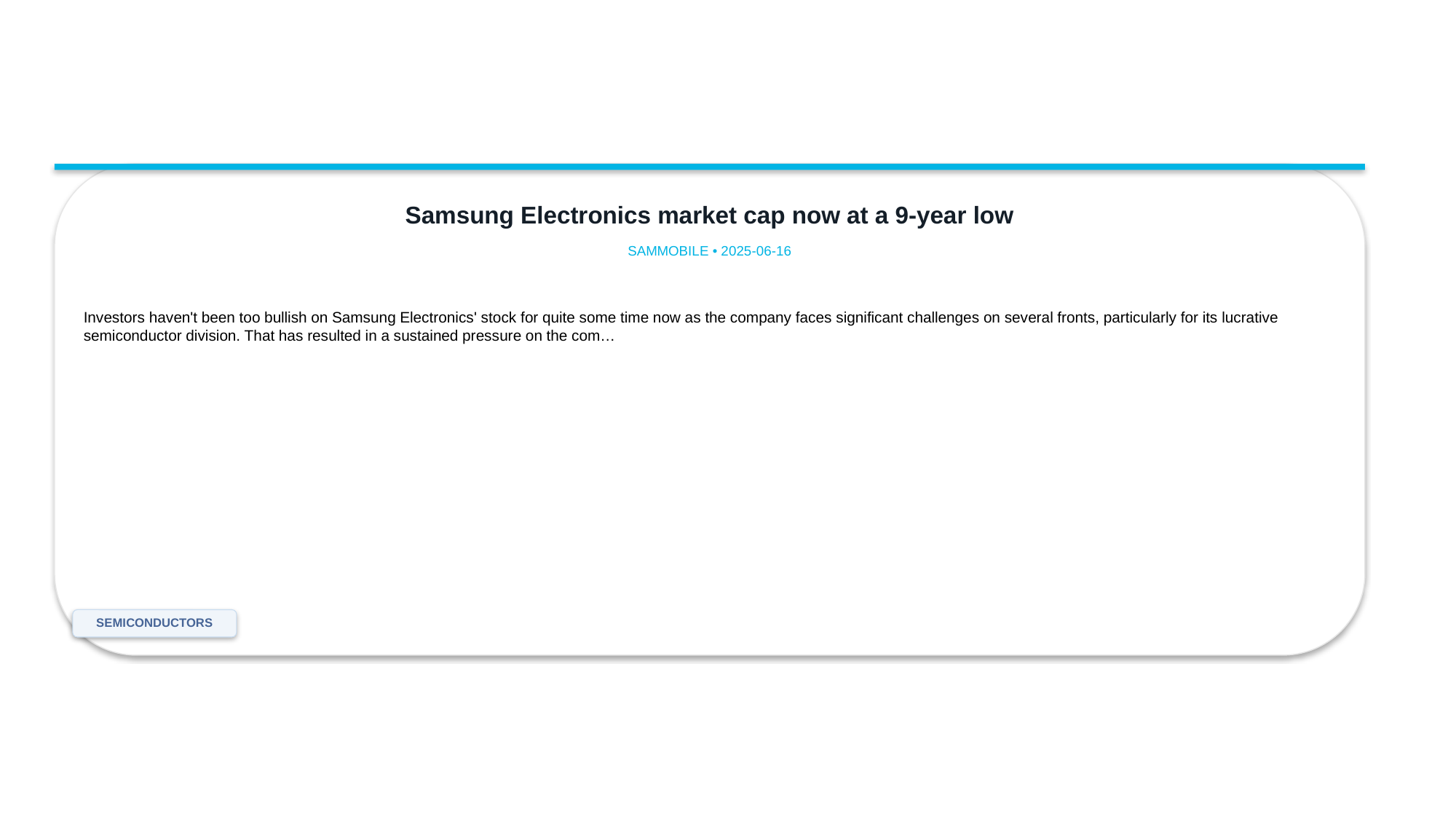

Samsung Electronics market cap now at a 9-year low
SAMMOBILE • 2025-06-16

Investors haven't been too bullish on Samsung Electronics' stock for quite some time now as the company faces significant challenges on several fronts, particularly for its lucrative semiconductor division. That has resulted in a sustained pressure on the com…

SEMICONDUCTORS